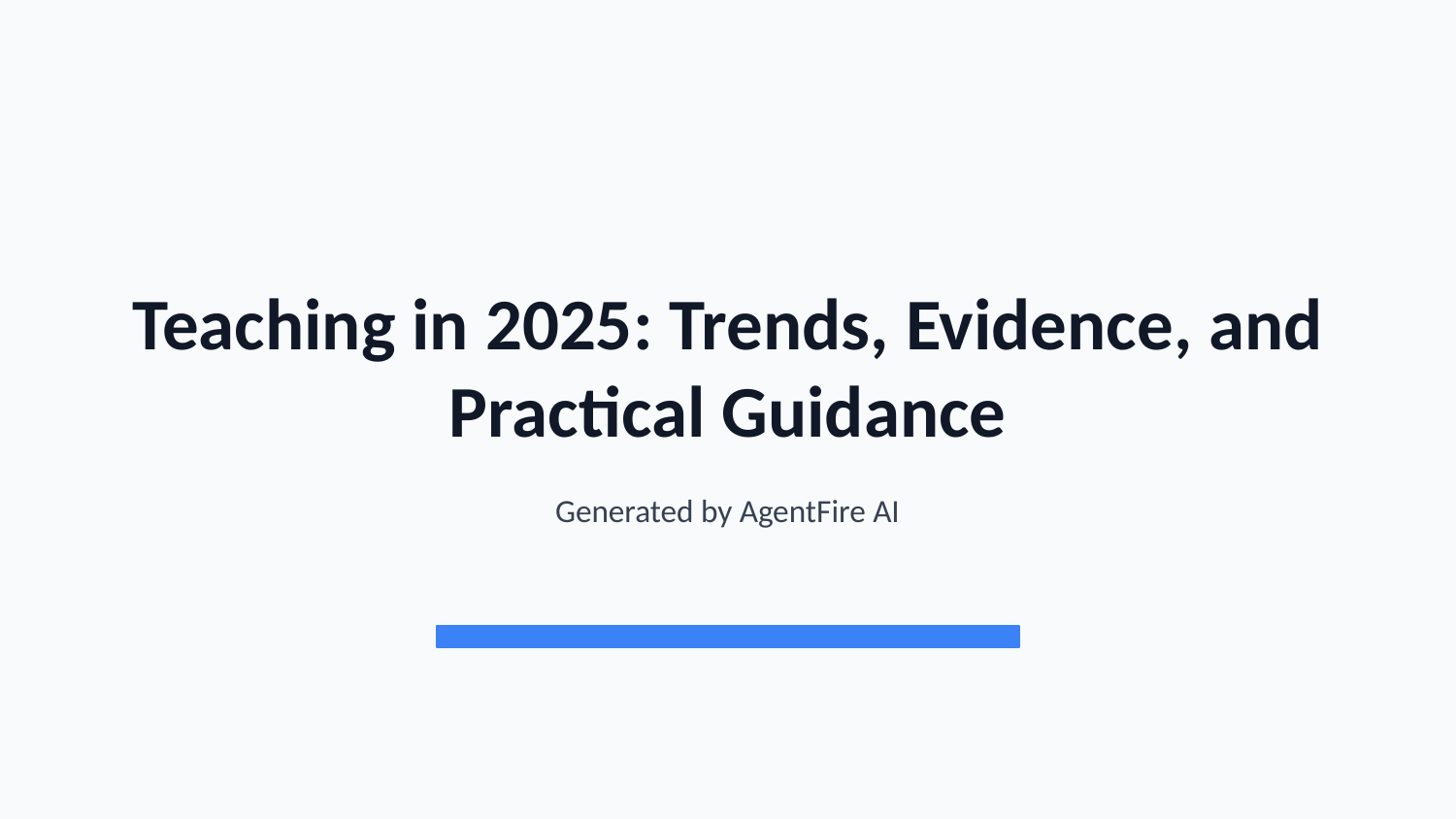

Teaching in 2025: Trends, Evidence, and Practical Guidance
Generated by AgentFire AI